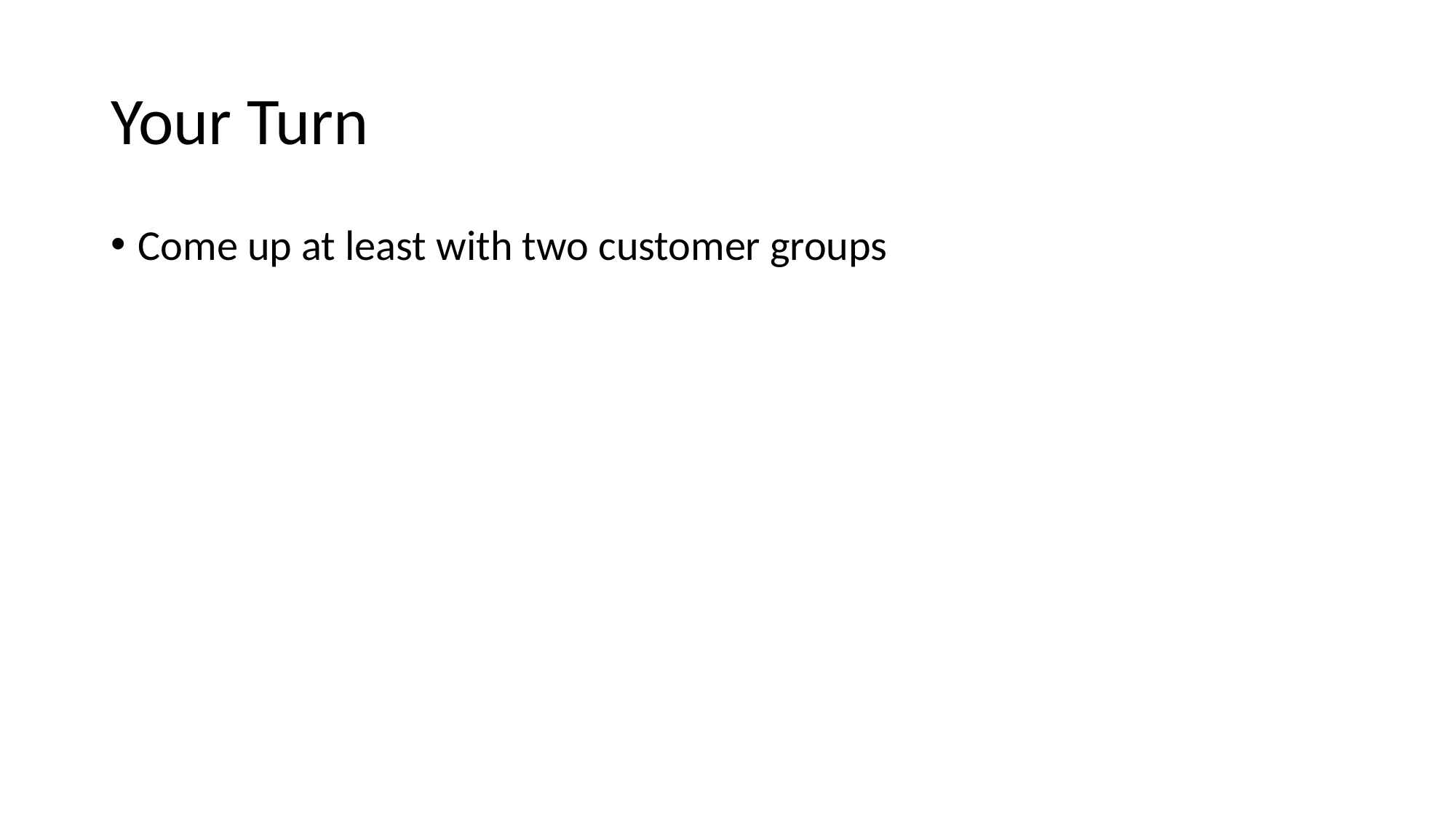

# Your Turn
Come up at least with two customer groups